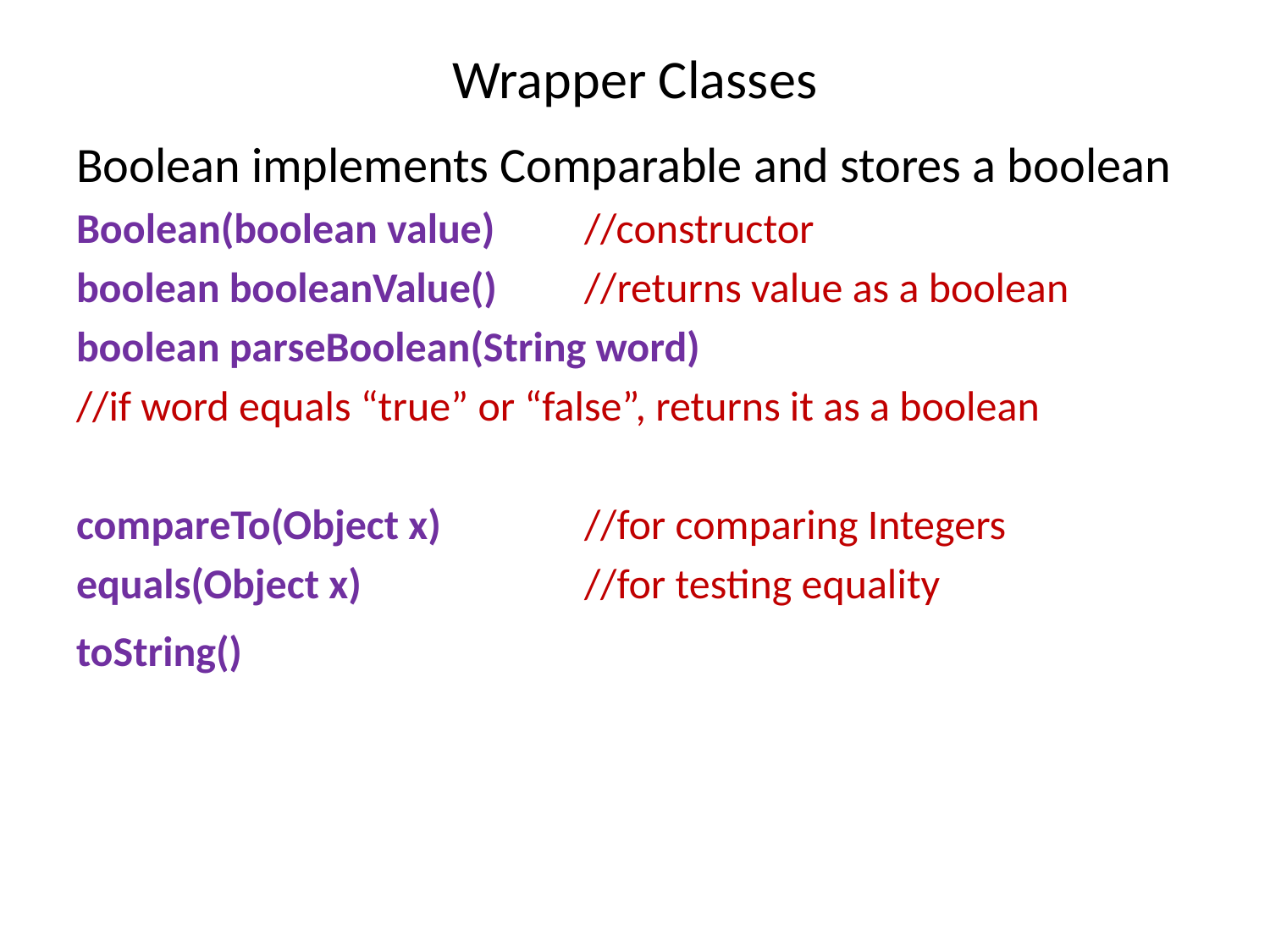

# Wrapper Classes
Boolean implements Comparable and stores a boolean
Boolean(boolean value)	//constructor
boolean booleanValue() 	//returns value as a boolean
boolean parseBoolean(String word)
//if word equals “true” or “false”, returns it as a boolean

compareTo(Object x)		//for comparing Integers
equals(Object x)		//for testing equality
toString()